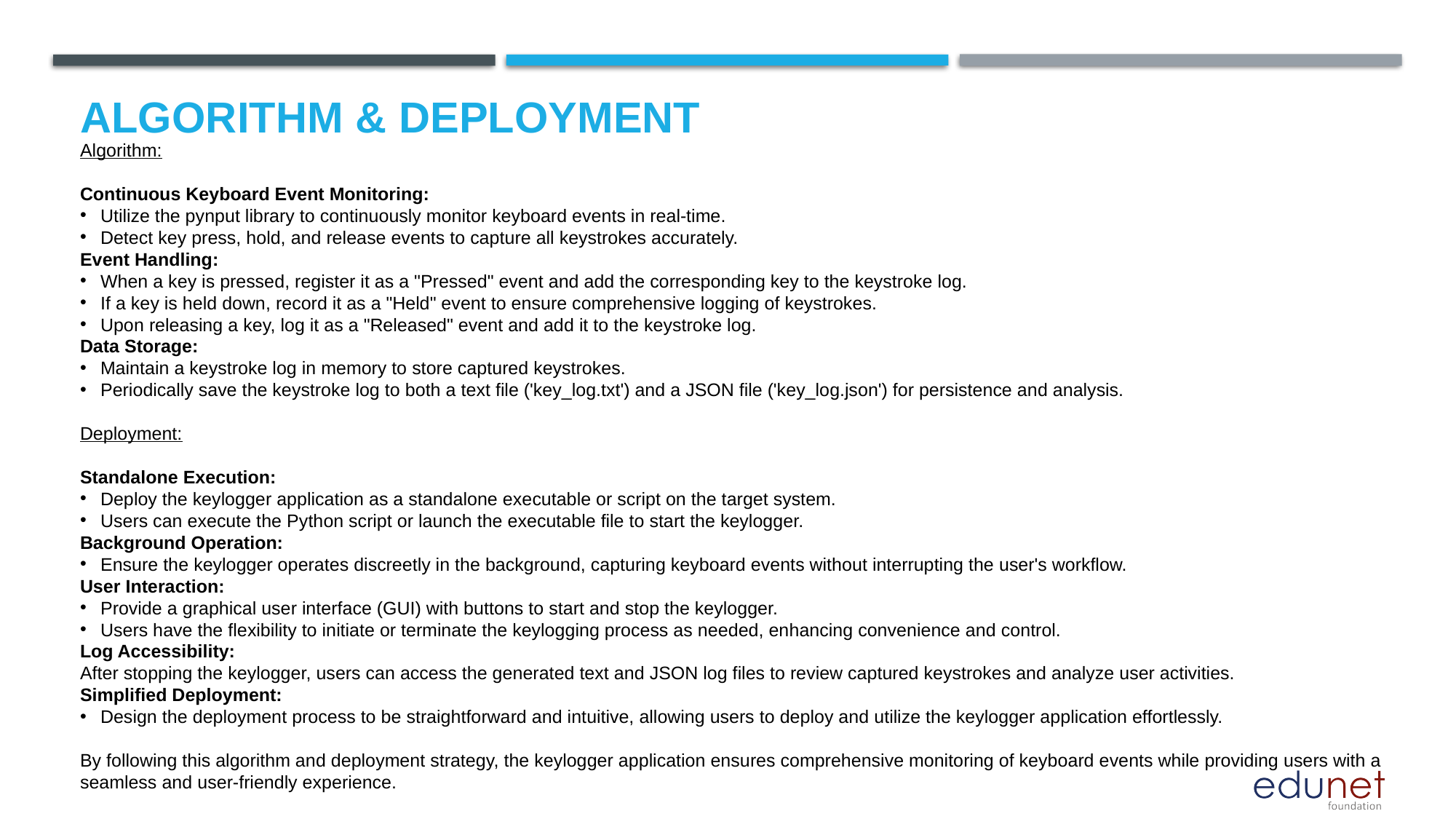

# Algorithm & Deployment
Algorithm:

Continuous Keyboard Event Monitoring:
Utilize the pynput library to continuously monitor keyboard events in real-time.
Detect key press, hold, and release events to capture all keystrokes accurately.
Event Handling:
When a key is pressed, register it as a "Pressed" event and add the corresponding key to the keystroke log.
If a key is held down, record it as a "Held" event to ensure comprehensive logging of keystrokes.
Upon releasing a key, log it as a "Released" event and add it to the keystroke log.
Data Storage:
Maintain a keystroke log in memory to store captured keystrokes.
Periodically save the keystroke log to both a text file ('key_log.txt') and a JSON file ('key_log.json') for persistence and analysis.

Deployment:

Standalone Execution:
Deploy the keylogger application as a standalone executable or script on the target system.
Users can execute the Python script or launch the executable file to start the keylogger.
Background Operation:
Ensure the keylogger operates discreetly in the background, capturing keyboard events without interrupting the user's workflow.
User Interaction:
Provide a graphical user interface (GUI) with buttons to start and stop the keylogger.
Users have the flexibility to initiate or terminate the keylogging process as needed, enhancing convenience and control.
Log Accessibility:
After stopping the keylogger, users can access the generated text and JSON log files to review captured keystrokes and analyze user activities.
Simplified Deployment:
Design the deployment process to be straightforward and intuitive, allowing users to deploy and utilize the keylogger application effortlessly.

By following this algorithm and deployment strategy, the keylogger application ensures comprehensive monitoring of keyboard events while providing users with a seamless and user-friendly experience.